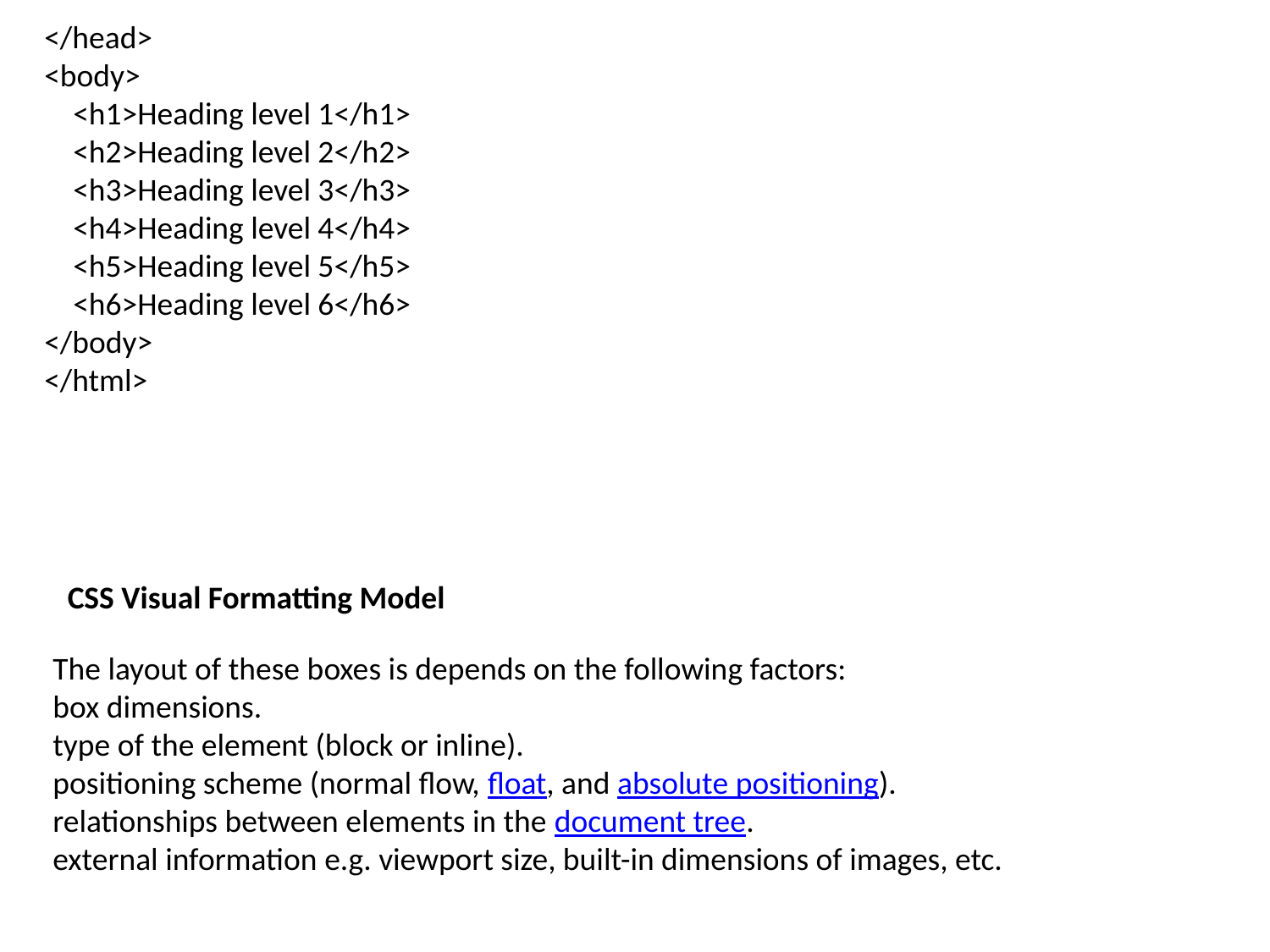

</head>
<body>
    <h1>Heading level 1</h1>
    <h2>Heading level 2</h2>
    <h3>Heading level 3</h3>
    <h4>Heading level 4</h4>
    <h5>Heading level 5</h5>
    <h6>Heading level 6</h6>
</body>
</html>
CSS Visual Formatting Model
The layout of these boxes is depends on the following factors:
box dimensions.
type of the element (block or inline).
positioning scheme (normal flow, float, and absolute positioning).
relationships between elements in the document tree.
external information e.g. viewport size, built-in dimensions of images, etc.